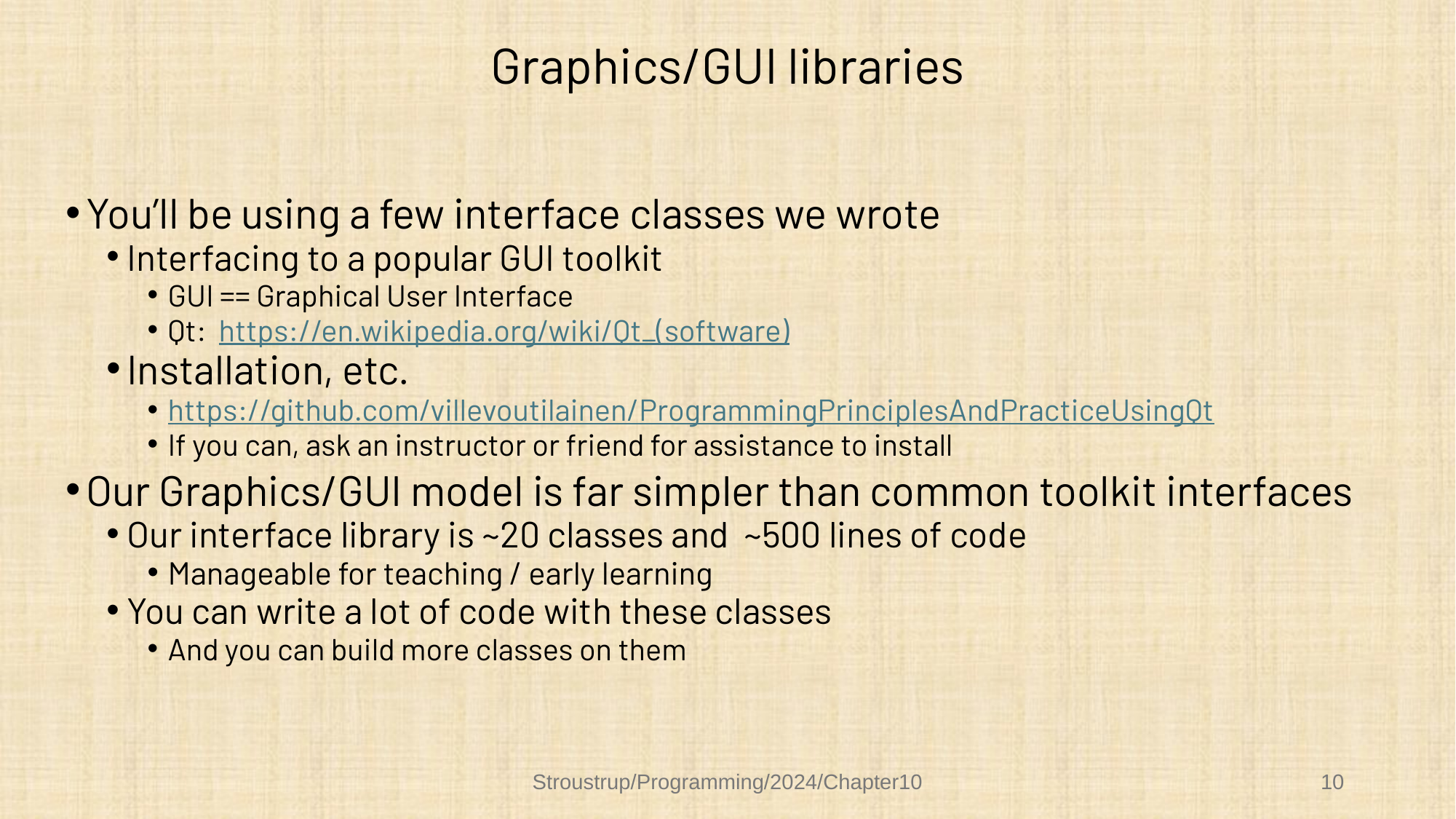

# Graphics/GUI libraries
You’ll be using a few interface classes we wrote
Interfacing to a popular GUI toolkit
GUI == Graphical User Interface
Qt:  https://en.wikipedia.org/wiki/Qt_(software)
Installation, etc.
https://github.com/villevoutilainen/ProgrammingPrinciplesAndPracticeUsingQt
If you can, ask an instructor or friend for assistance to install
Our Graphics/GUI model is far simpler than common toolkit interfaces
Our interface library is ~20 classes and  ~500 lines of code
Manageable for teaching / early learning
You can write a lot of code with these classes
And you can build more classes on them
Stroustrup/Programming/2024/Chapter10
10